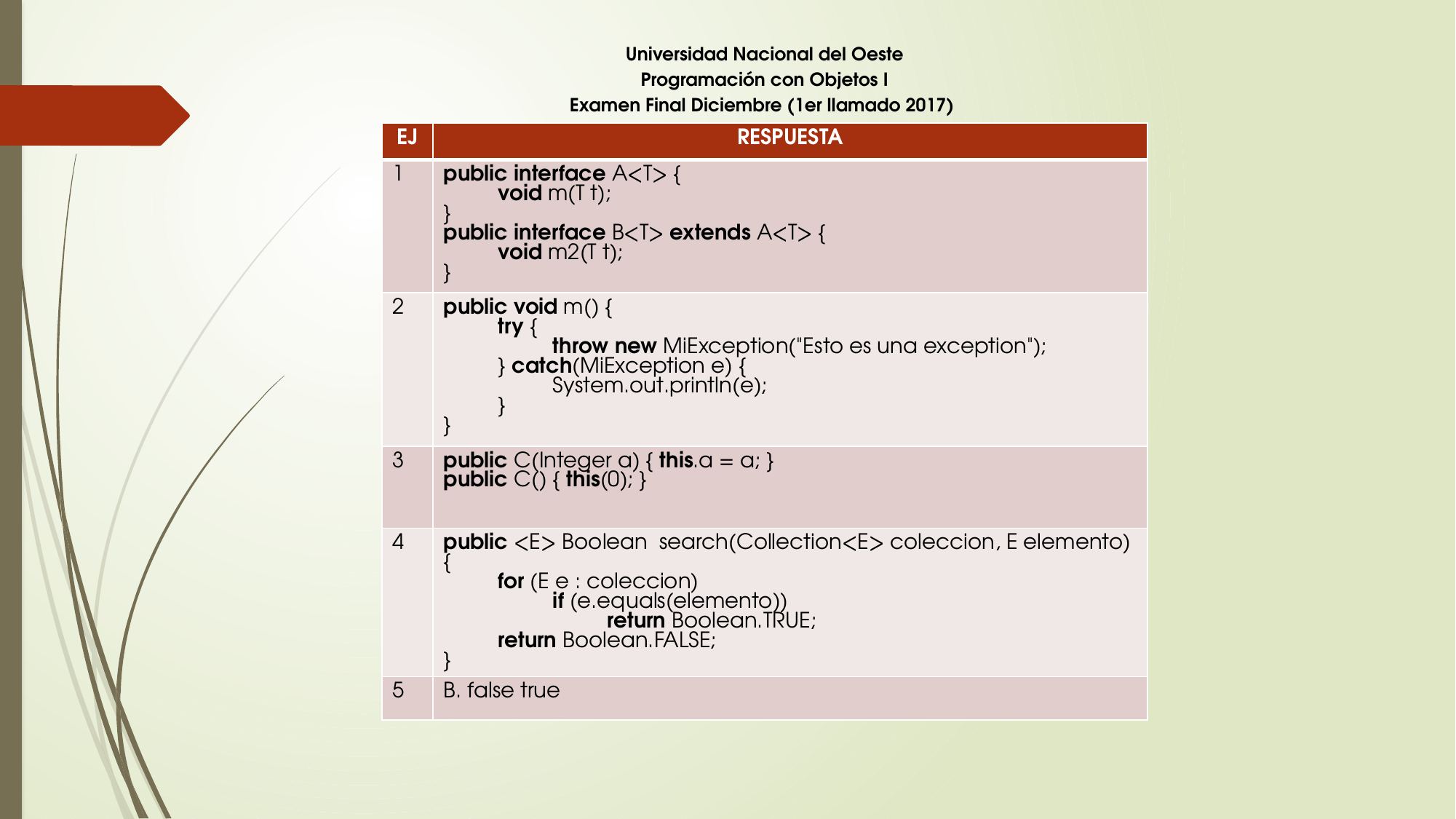

Universidad Nacional del Oeste
Programación con Objetos I
Examen Final Diciembre (1er llamado 2017)
| EJ | RESPUESTA |
| --- | --- |
| 1 | public interface A<T> { void m(T t); } public interface B<T> extends A<T> { void m2(T t); } |
| 2 | public void m() { try { throw new MiException("Esto es una exception"); } catch(MiException e) { System.out.println(e); } } |
| 3 | public C(Integer a) { this.a = a; } public C() { this(0); } |
| 4 | public <E> Boolean search(Collection<E> coleccion, E elemento) { for (E e : coleccion) if (e.equals(elemento)) return Boolean.TRUE; return Boolean.FALSE; } |
| 5 | B. false true |